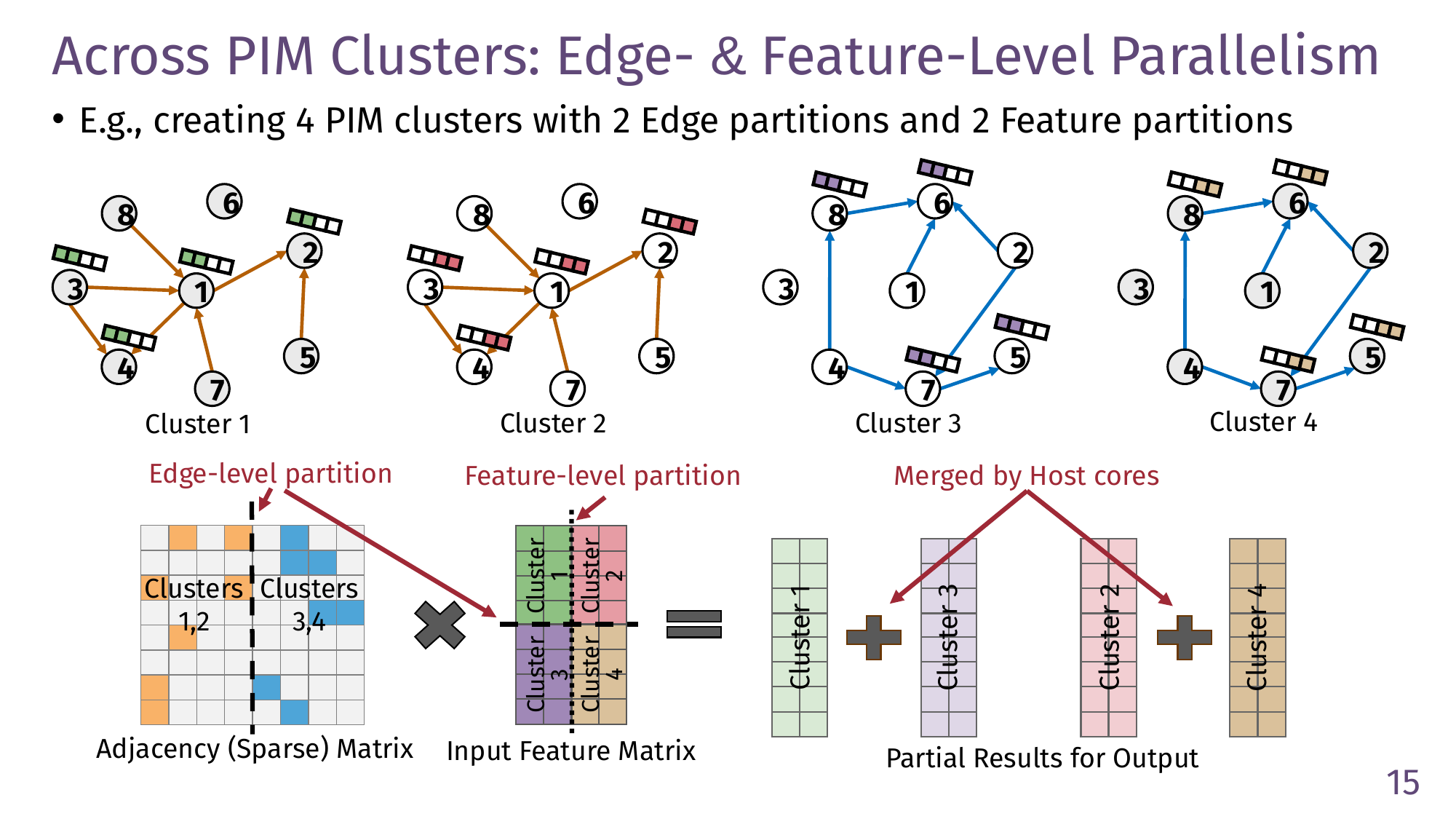

Across PIM Clusters: Edge- & Feature-Level Parallelism
E.g., creating 4 PIM clusters with 2 Edge partitions and 2 Feature partitions

6
8
2
3
1
5
4
7
6
8
2
3
1
5
4
7
6
8
2
3
1
5
4
7
6
8
2
3
1
5
4
7

Cluster 4
Cluster 3
Cluster 2
Cluster 1
Edge-level partition
Merged by Host cores
Feature-level partition
|  |  |  |  |  |  |  |  |
| --- | --- | --- | --- | --- | --- | --- | --- |
|  |  |  |  |  |  |  |  |
|  |  |  |  |  |  |  |  |
|  |  |  |  |  |  |  |  |
|  |  |  |  |  |  |  |  |
|  |  |  |  |  |  |  |  |
|  |  |  |  |  |  |  |  |
|  |  |  |  |  |  |  |  |

Cluster 1

Cluster 3

Cluster 2

Cluster 4
Cluster
1
Cluster
2
Clusters 1,2
Clusters 3,4

Cluster
3
Cluster
4
Adjacency (Sparse) Matrix
Input Feature Matrix
Partial Results for Output
15